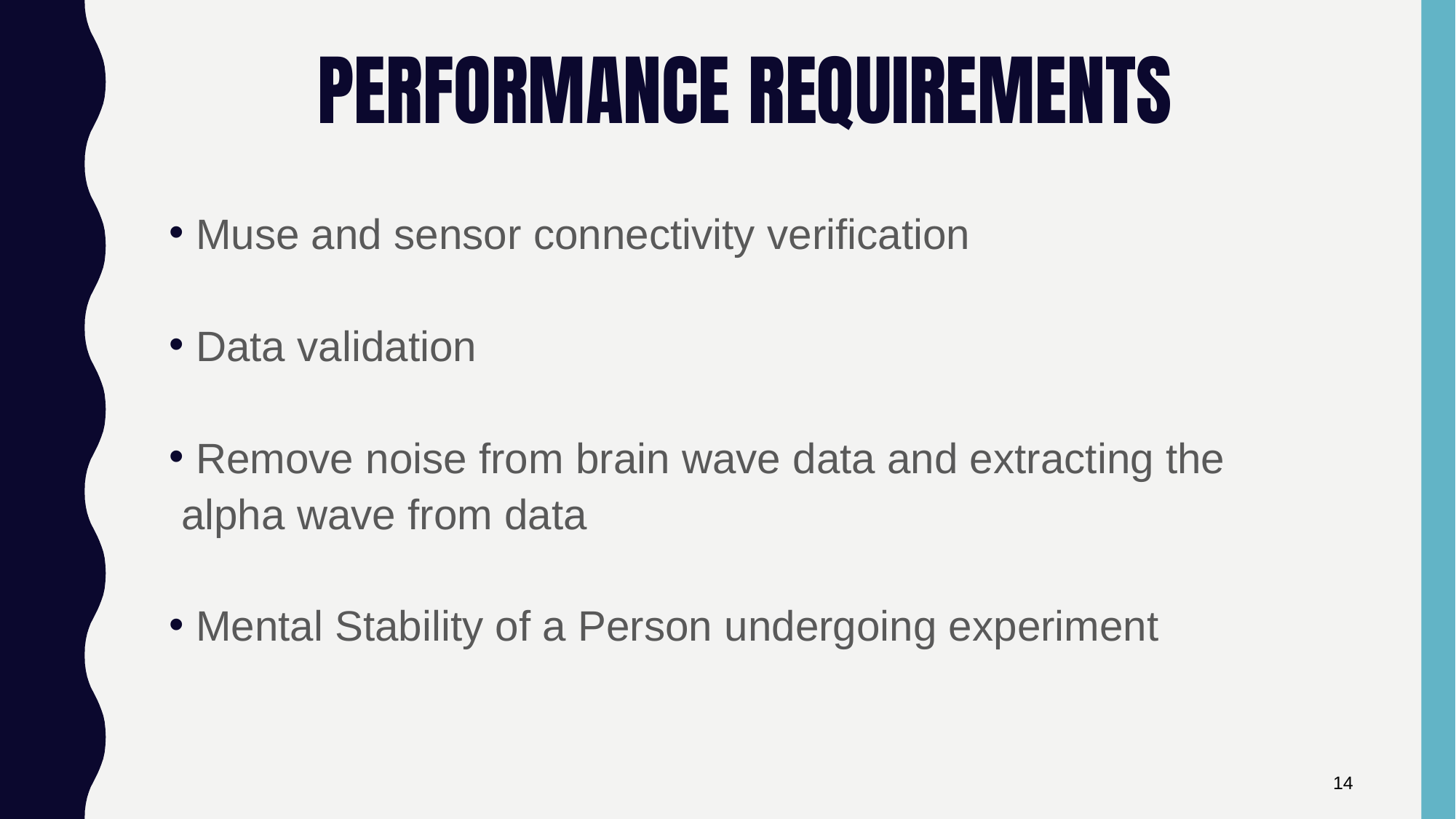

# PERFORMANCE REQUIREMENTS
 Muse and sensor connectivity verification

 Data validation

 Remove noise from brain wave data and extracting the  alpha wave from data

 Mental Stability of a Person undergoing experiment

14